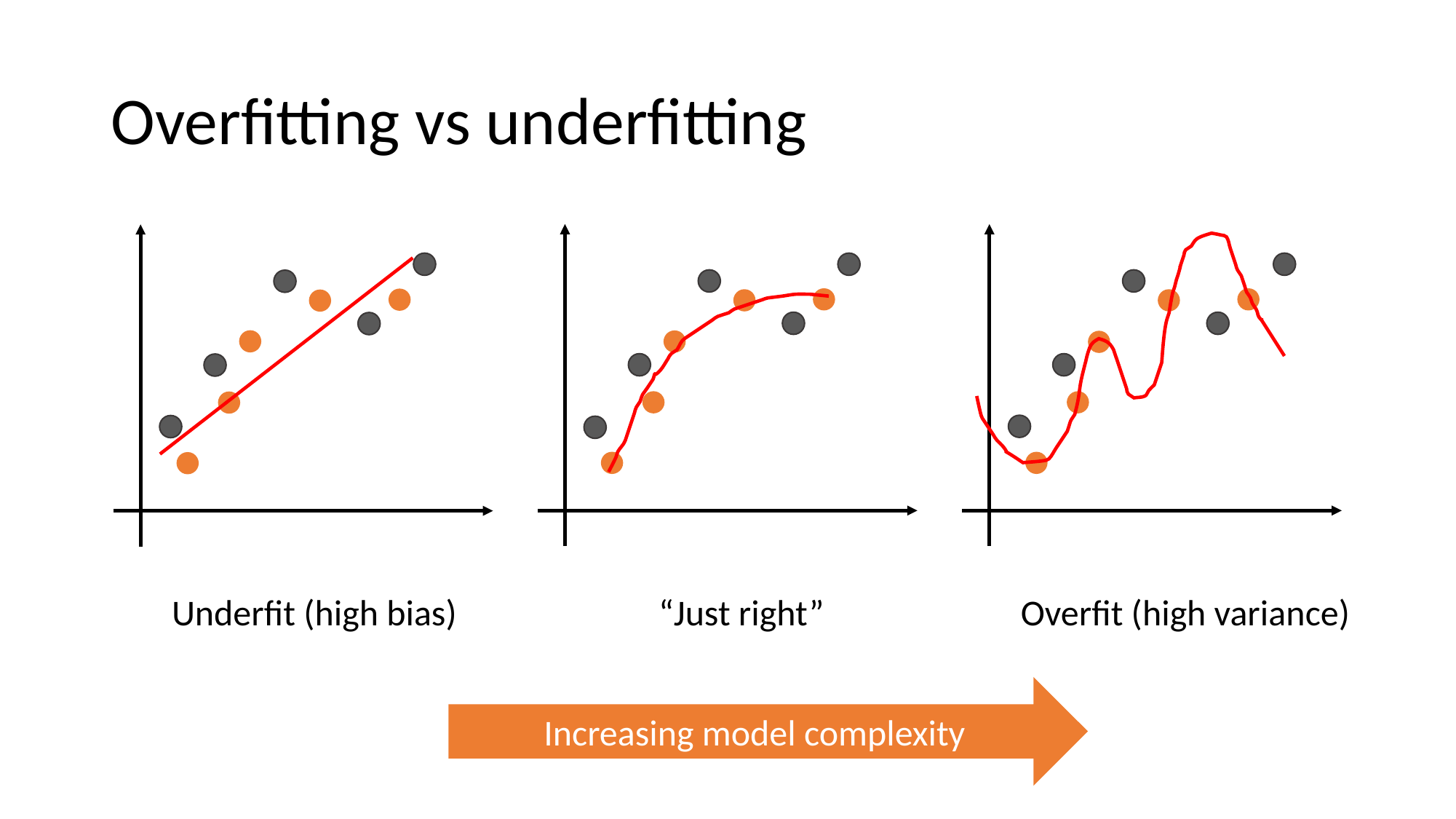

# Overfitting vs underfitting

“Just right”
Overfit (high variance)
Underfit (high bias)
Increasing model complexity